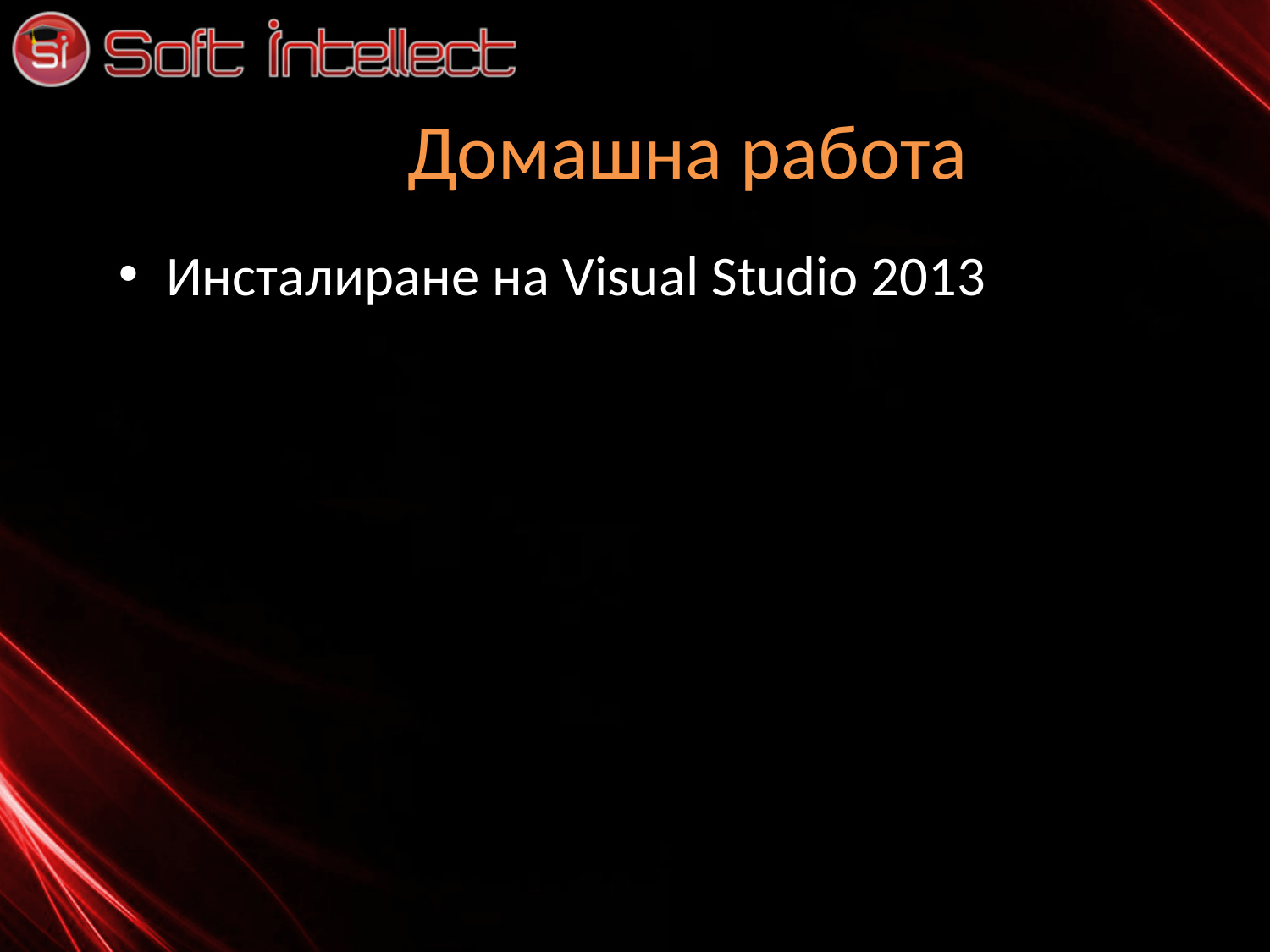

# Домашна работа
Инсталиране на Visual Studio 2013